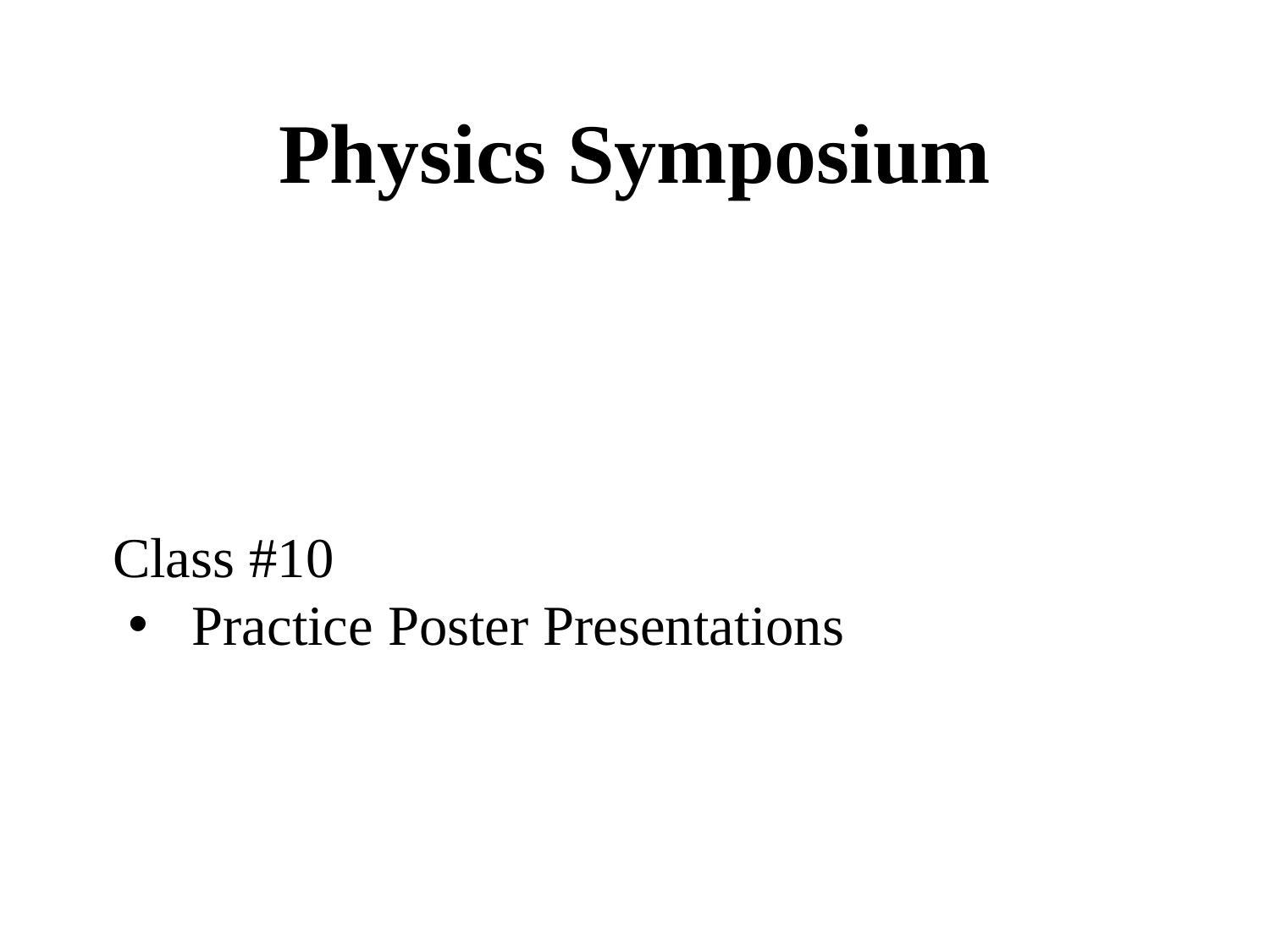

Physics Symposium
Class #10
Practice Poster Presentations